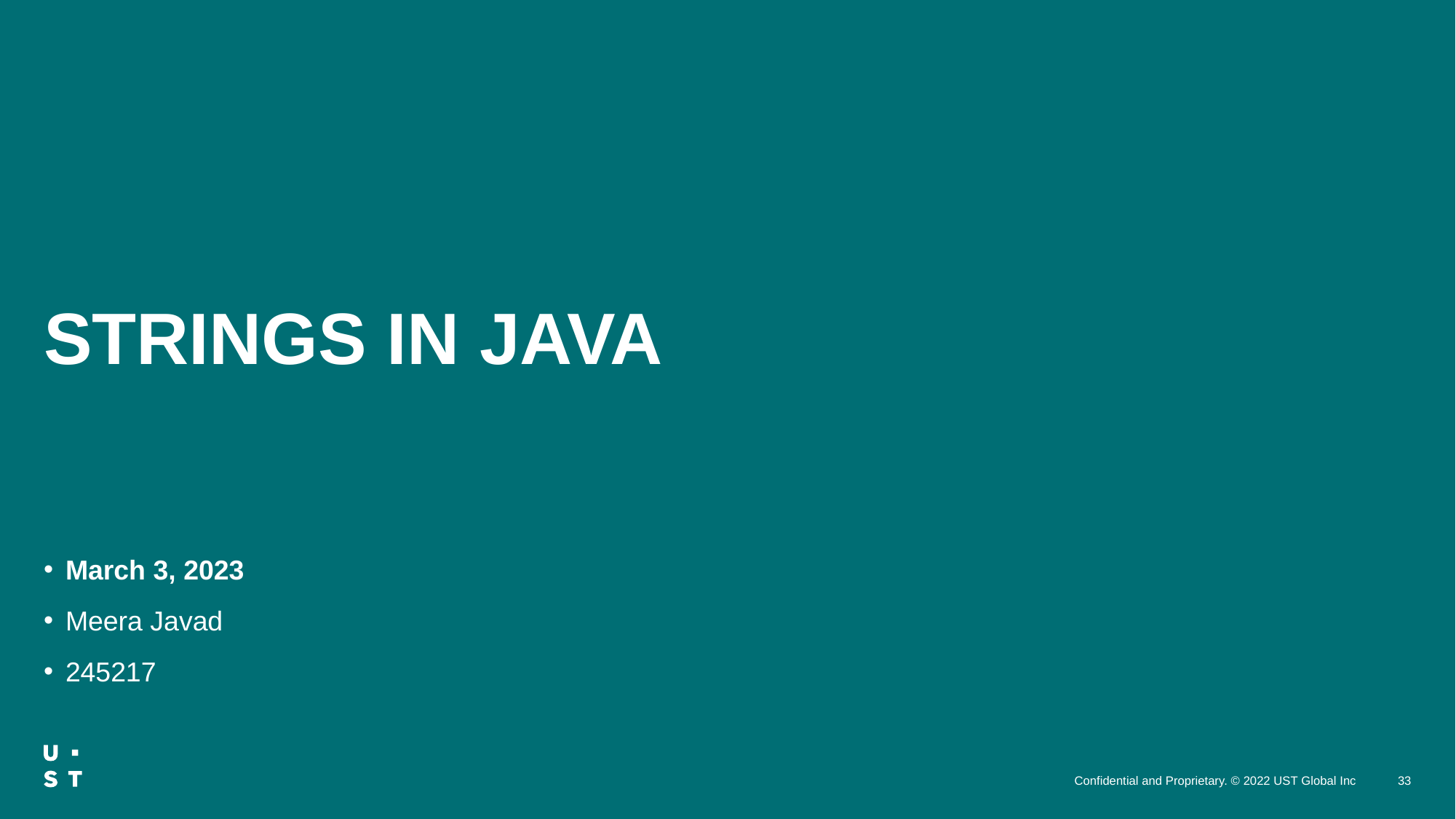

# STRINGS IN JAVA
March 3, 2023
Meera Javad
245217